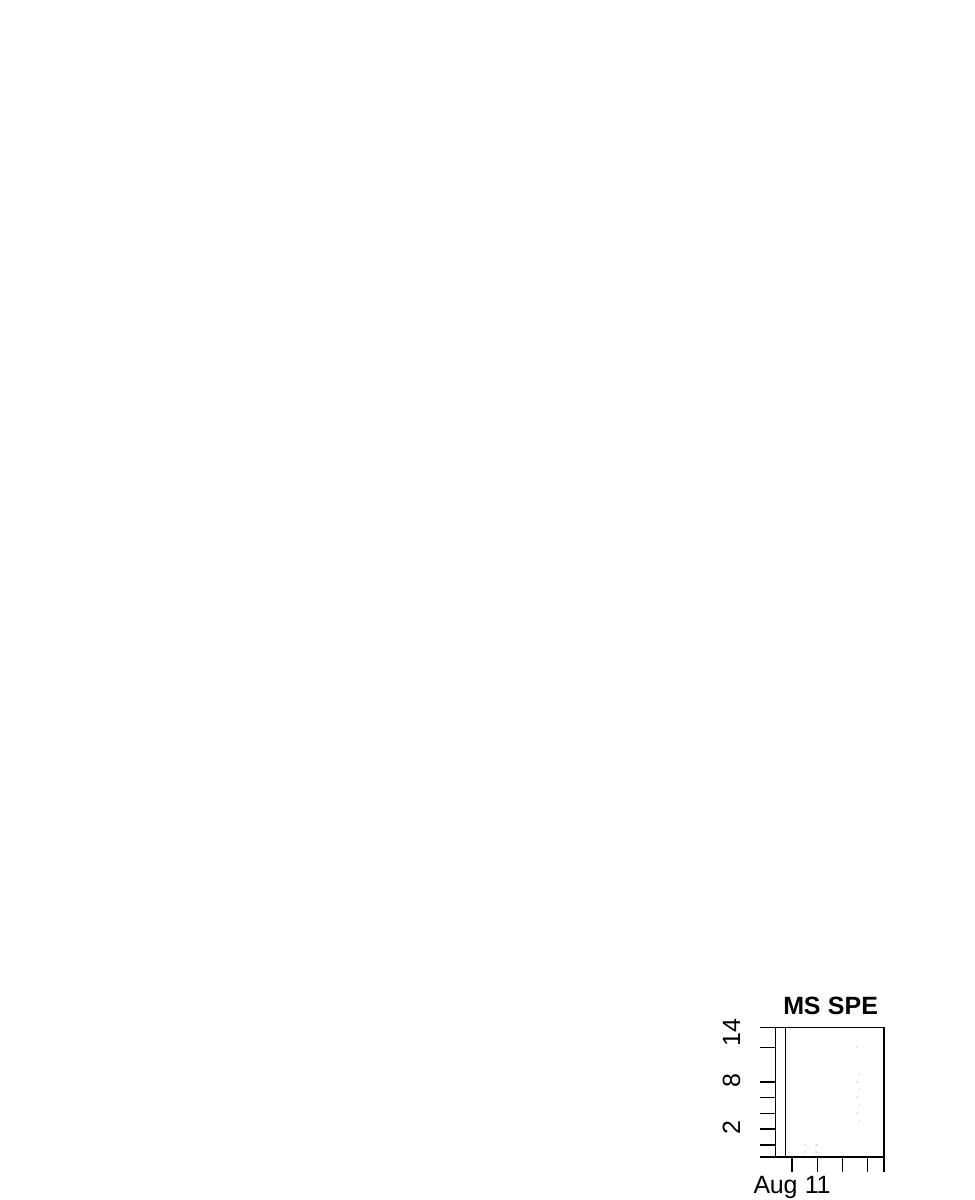

MS SPE
14
|  |  |  |  |  |  | ● |  |
| --- | --- | --- | --- | --- | --- | --- | --- |
|  |  |  |  |  |  |  |  |
|  |  |  |  |  |  | ● |  |
|  |  |  |  |  |  | ● |  |
|  |  |  |  |  |  |  |  |
|  |  |  |  |  |  | ● |  |
|  |  |  |  |  |  | ● |  |
|  |  |  |  |  |  |  |  |
|  |  |  |  |  |  | ● |  |
|  |  |  |  |  |  | ● |  |
|  |  |  |  |  |  |  |  |
|  |  |  |  |  |  | ● |  |
|  |  |  | ● | ●● |  |  |  |
|  |  |  |  |  |  |  |  |
|  | ● | ● | ● | ●● |  |  |  |
|  |  |  |  |  |  |  |  |
8
2
Aug 11